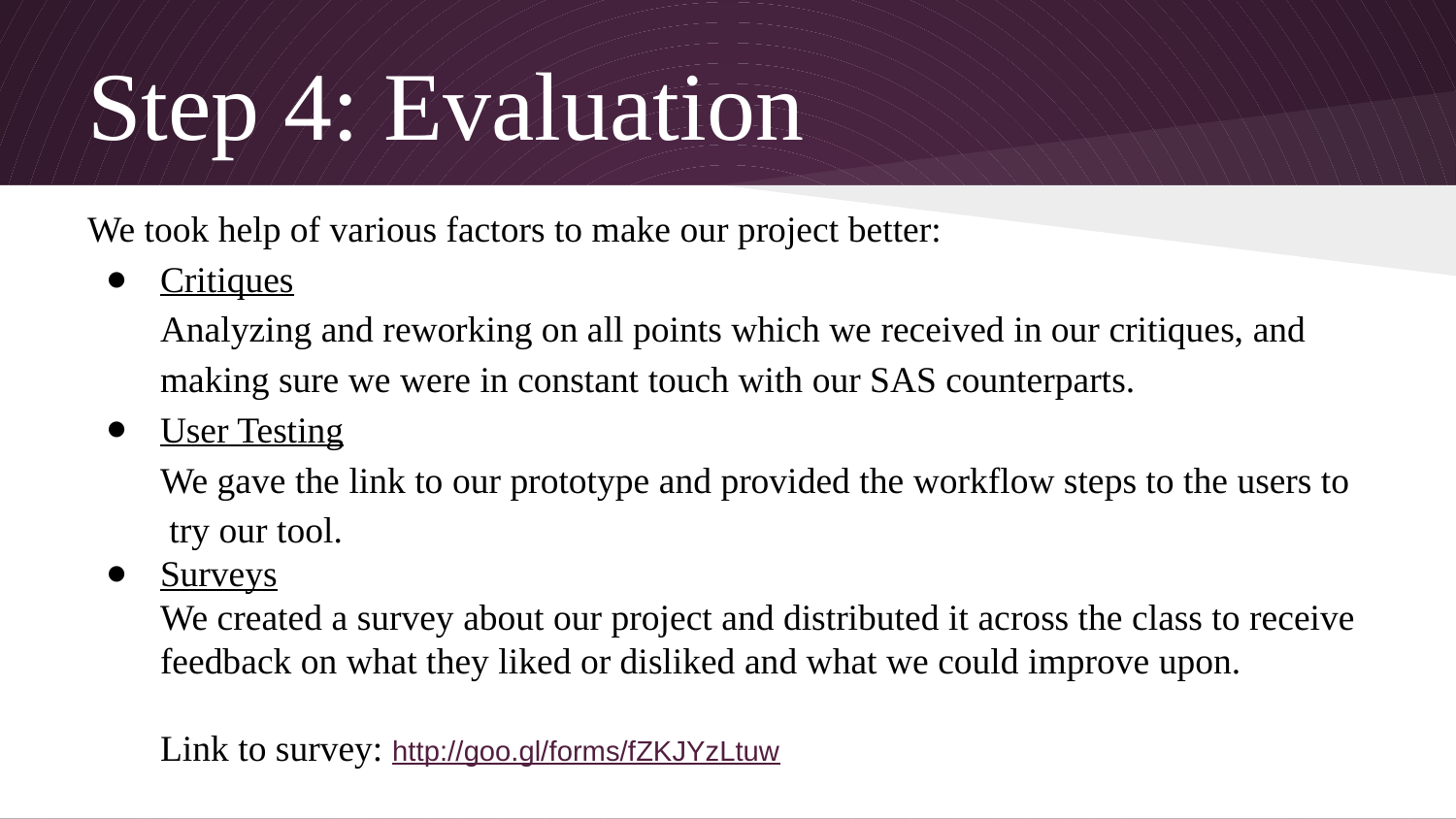

# Step 4: Evaluation
We took help of various factors to make our project better:
Critiques
Analyzing and reworking on all points which we received in our critiques, and making sure we were in constant touch with our SAS counterparts.
User Testing
We gave the link to our prototype and provided the workflow steps to the users to   try our tool.
Surveys
We created a survey about our project and distributed it across the class to receive feedback on what they liked or disliked and what we could improve upon.

Link to survey: http://goo.gl/forms/fZKJYzLtuw